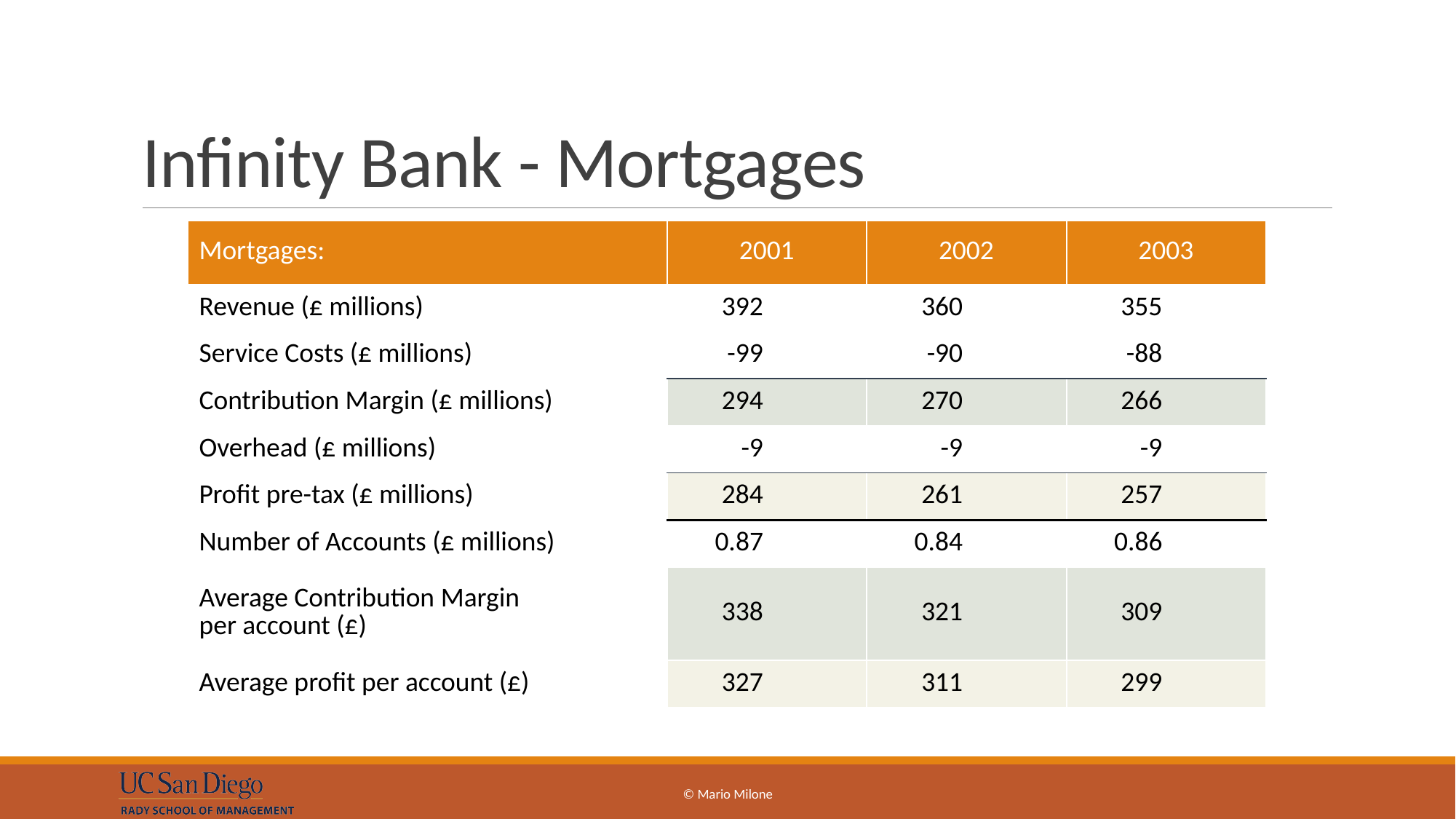

# Infinity Bank - Mortgages
| Mortgages: | 2001 | 2002 | 2003 |
| --- | --- | --- | --- |
| Revenue (£ millions) | 392 | 360 | 355 |
| Service Costs (£ millions) | -99 | -90 | -88 |
| Contribution Margin (£ millions) | 294 | 270 | 266 |
| Overhead (£ millions) | -9 | -9 | -9 |
| Profit pre-tax (£ millions) | 284 | 261 | 257 |
| Number of Accounts (£ millions) | 0.87 | 0.84 | 0.86 |
| Average Contribution Margin per account (£) | 338 | 321 | 309 |
| Average profit per account (£) | 327 | 311 | 299 |
© Mario Milone
46